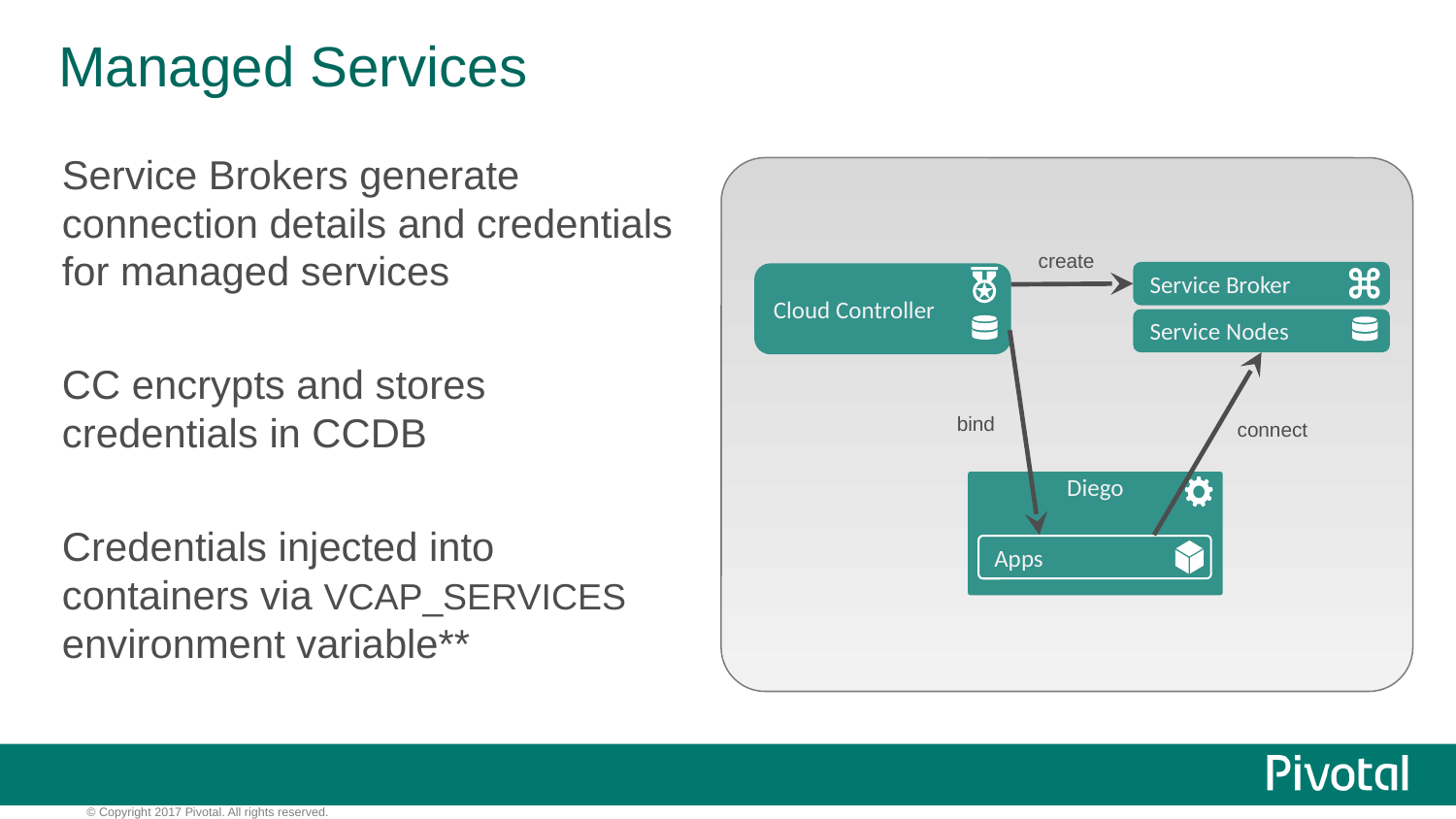

# Managed Services
Service Brokers generate connection details and credentials for managed services

CC encrypts and stores credentials in CCDB

Credentials injected into containers via VCAP_SERVICES environment variable**

create
Service Broker

Service Nodes

Cloud Controller

bind
connect
Diego

Apps